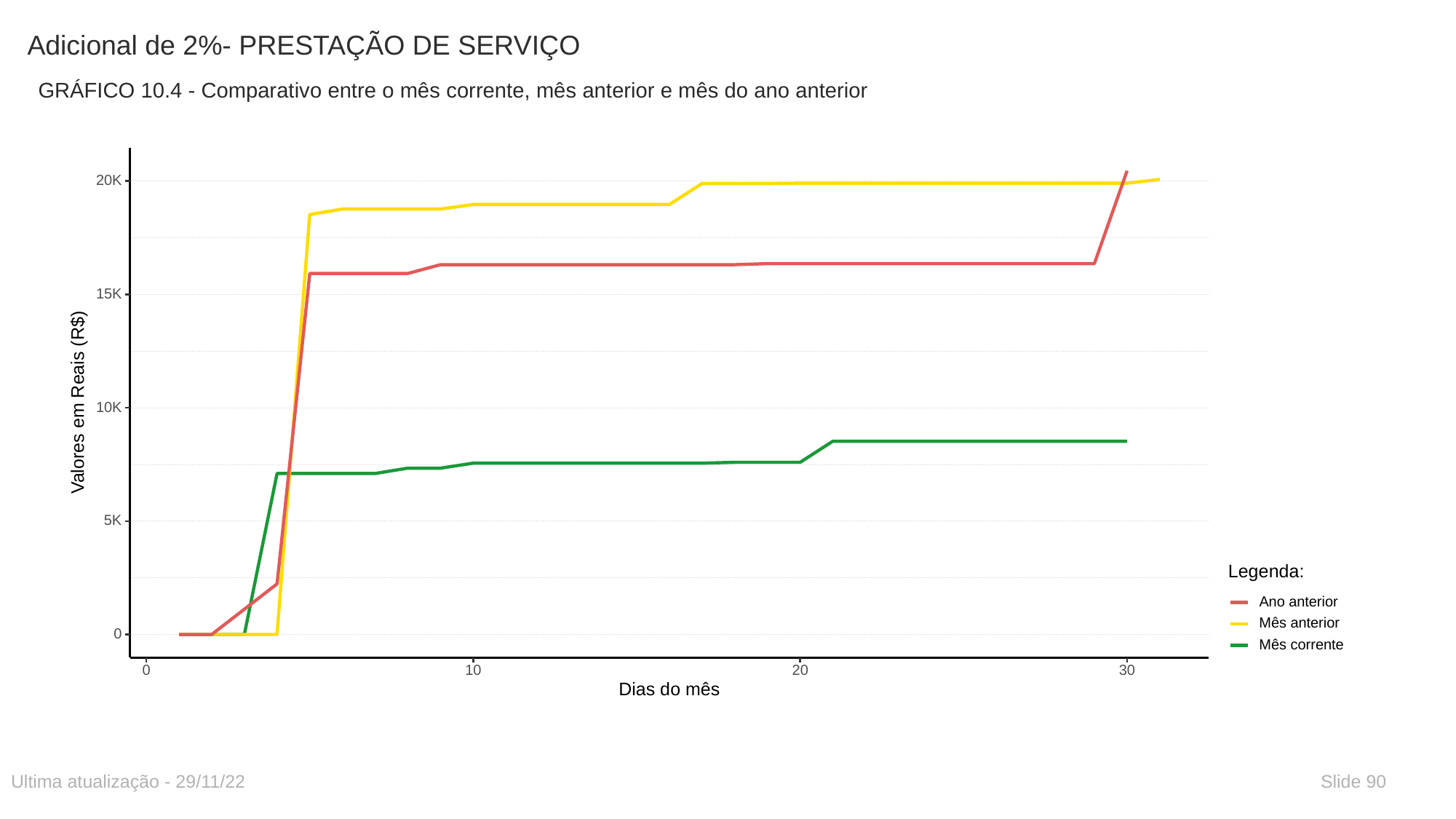

# Adicional de 2%- PRESTAÇÃO DE SERVIÇO
GRÁFICO 10.4 - Comparativo entre o mês corrente, mês anterior e mês do ano anterior

20K

15K

 Valores em Reais (R$)
10K

5K

Legenda:

Ano anterior

Mês anterior

0

Mês corrente

30
0
10
20
Dias do mês
Ultima atualização - 29/11/22
Slide 90